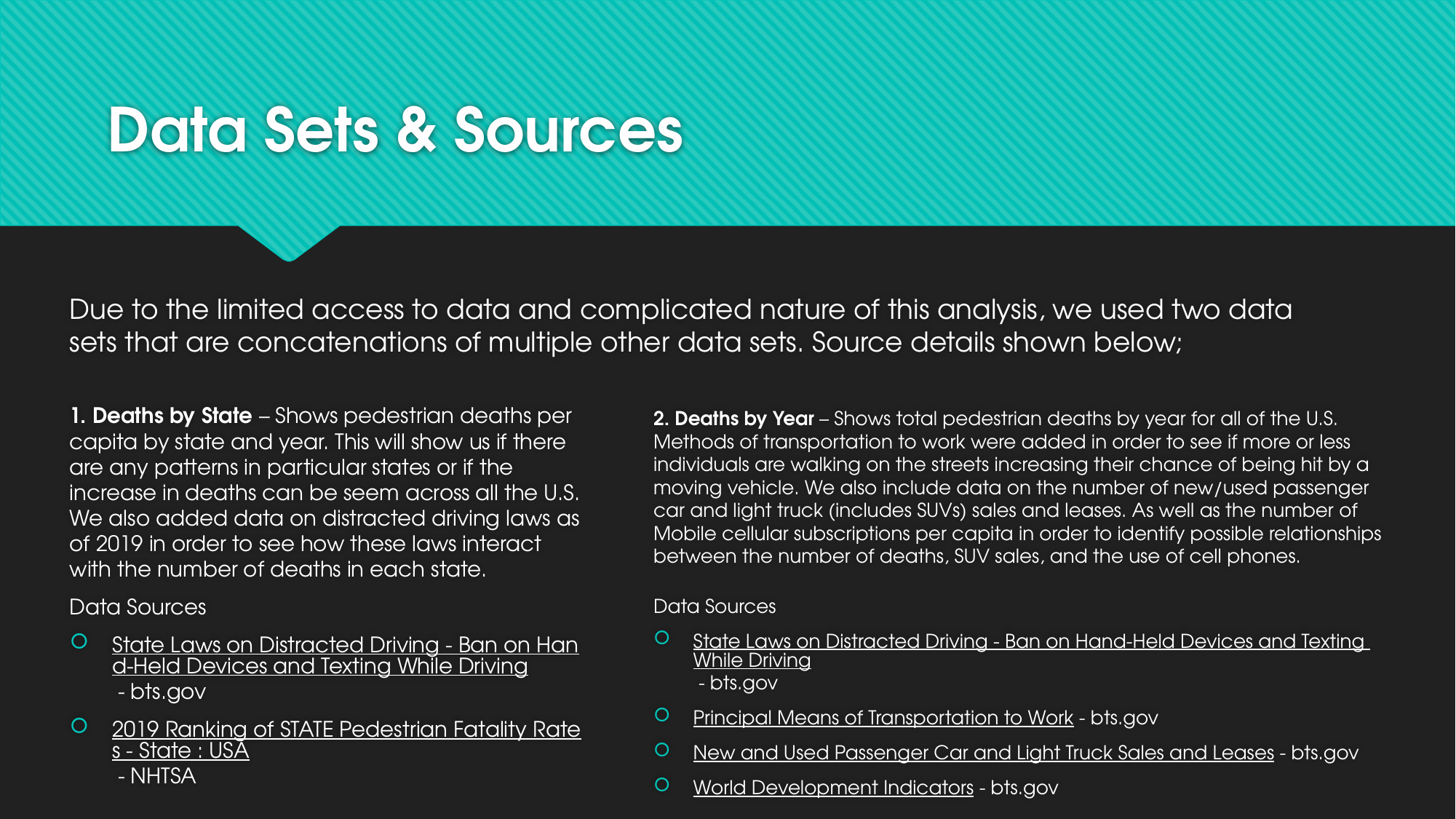

# Data Sets & Sources
Due to the limited access to data and complicated nature of this analysis, we used two data sets that are concatenations of multiple other data sets. Source details shown below;
1. Deaths by State – Shows pedestrian deaths per capita by state and year. This will show us if there are any patterns in particular states or if the increase in deaths can be seem across all the U.S. We also added data on distracted driving laws as of 2019 in order to see how these laws interact with the number of deaths in each state.
Data Sources
State Laws on Distracted Driving - Ban on Hand-Held Devices and Texting While Driving - bts.gov
2019 Ranking of STATE Pedestrian Fatality Rates - State : USA - NHTSA

2. Deaths by Year – Shows total pedestrian deaths by year for all of the U.S. Methods of transportation to work were added in order to see if more or less individuals are walking on the streets increasing their chance of being hit by a moving vehicle. We also include data on the number of new/used passenger car and light truck (includes SUVs) sales and leases. As well as the number of Mobile cellular subscriptions per capita in order to identify possible relationships between the number of deaths, SUV sales, and the use of cell phones.

Data Sources
State Laws on Distracted Driving - Ban on Hand-Held Devices and Texting While Driving - bts.gov
Principal Means of Transportation to Work - bts.gov
New and Used Passenger Car and Light Truck Sales and Leases - bts.gov
World Development Indicators - bts.gov